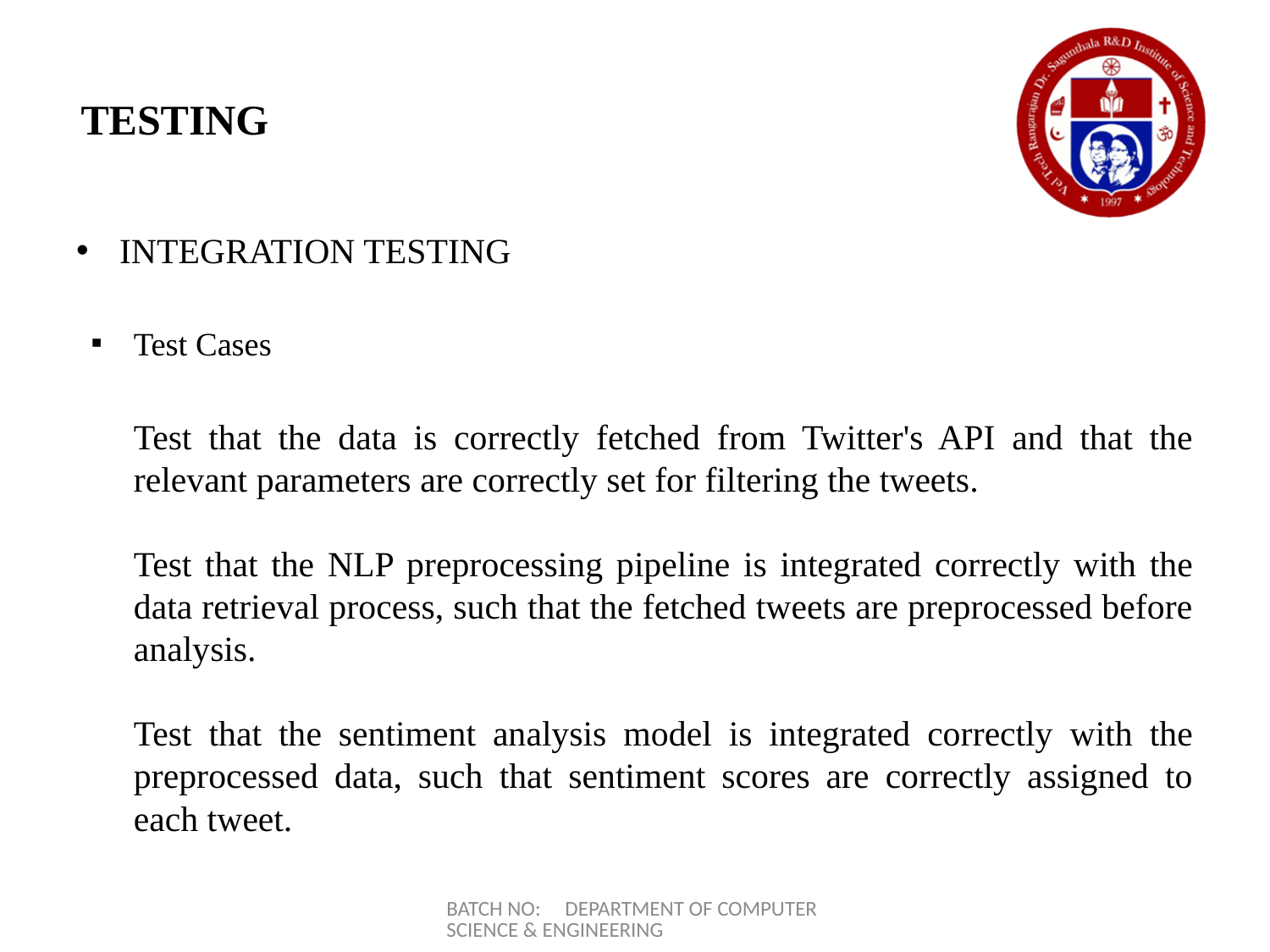

# TESTING
INTEGRATION TESTING

Test Cases

Test that the data is correctly fetched from Twitter's API and that the relevant parameters are correctly set for filtering the tweets.

Test that the NLP preprocessing pipeline is integrated correctly with the data retrieval process, such that the fetched tweets are preprocessed before analysis.

Test that the sentiment analysis model is integrated correctly with the preprocessed data, such that sentiment scores are correctly assigned to each tweet.

BATCH NO:     DEPARTMENT OF COMPUTER SCIENCE & ENGINEERING
30